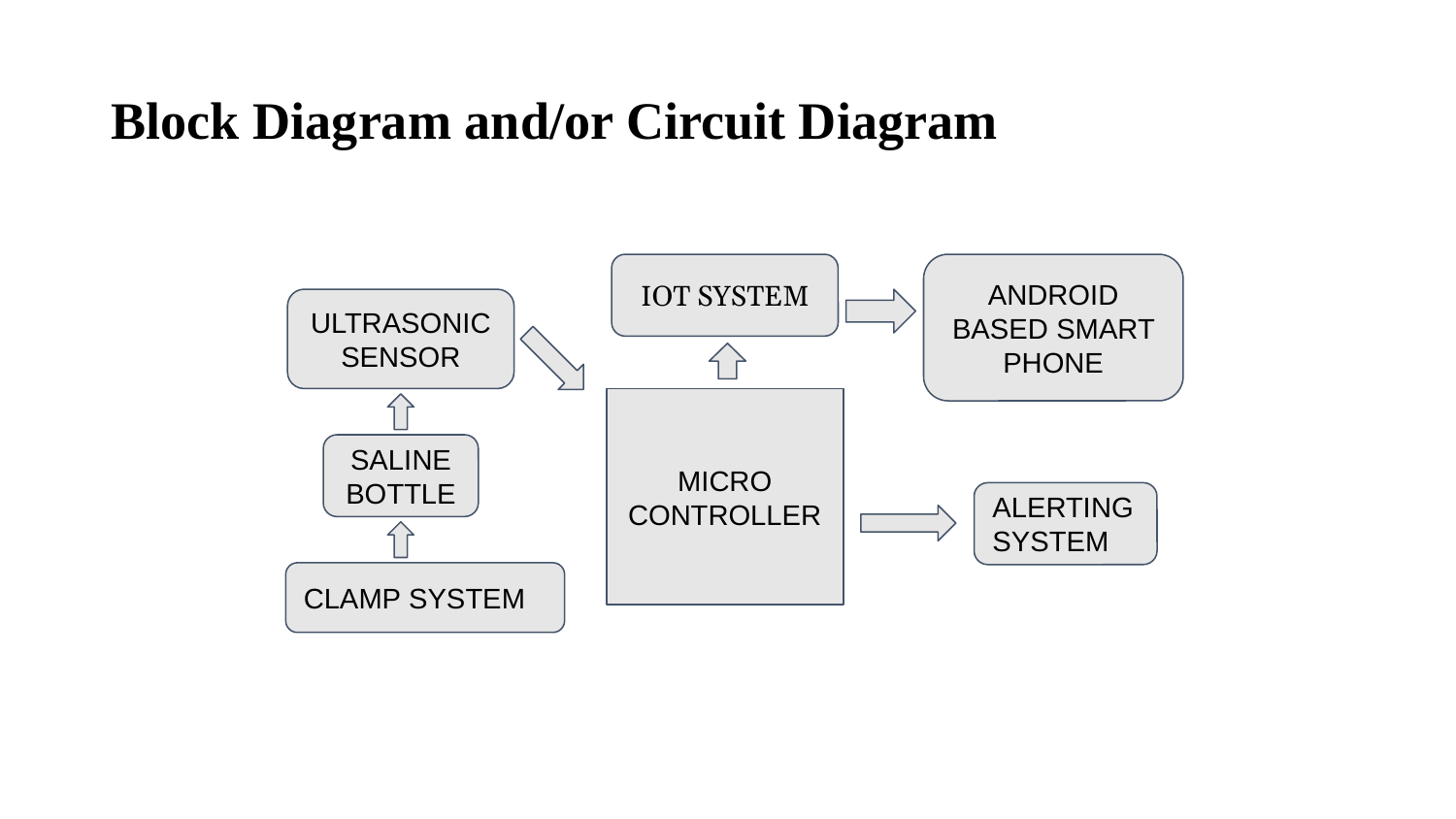

# Block Diagram and/or Circuit Diagram

IOT SYSTEM
ANDROID BASED SMART PHONE
ULTRASONIC SENSOR

MICRO CONTROLLER

SALINE BOTTLE
ALERTING SYSTEM

CLAMP SYSTEM